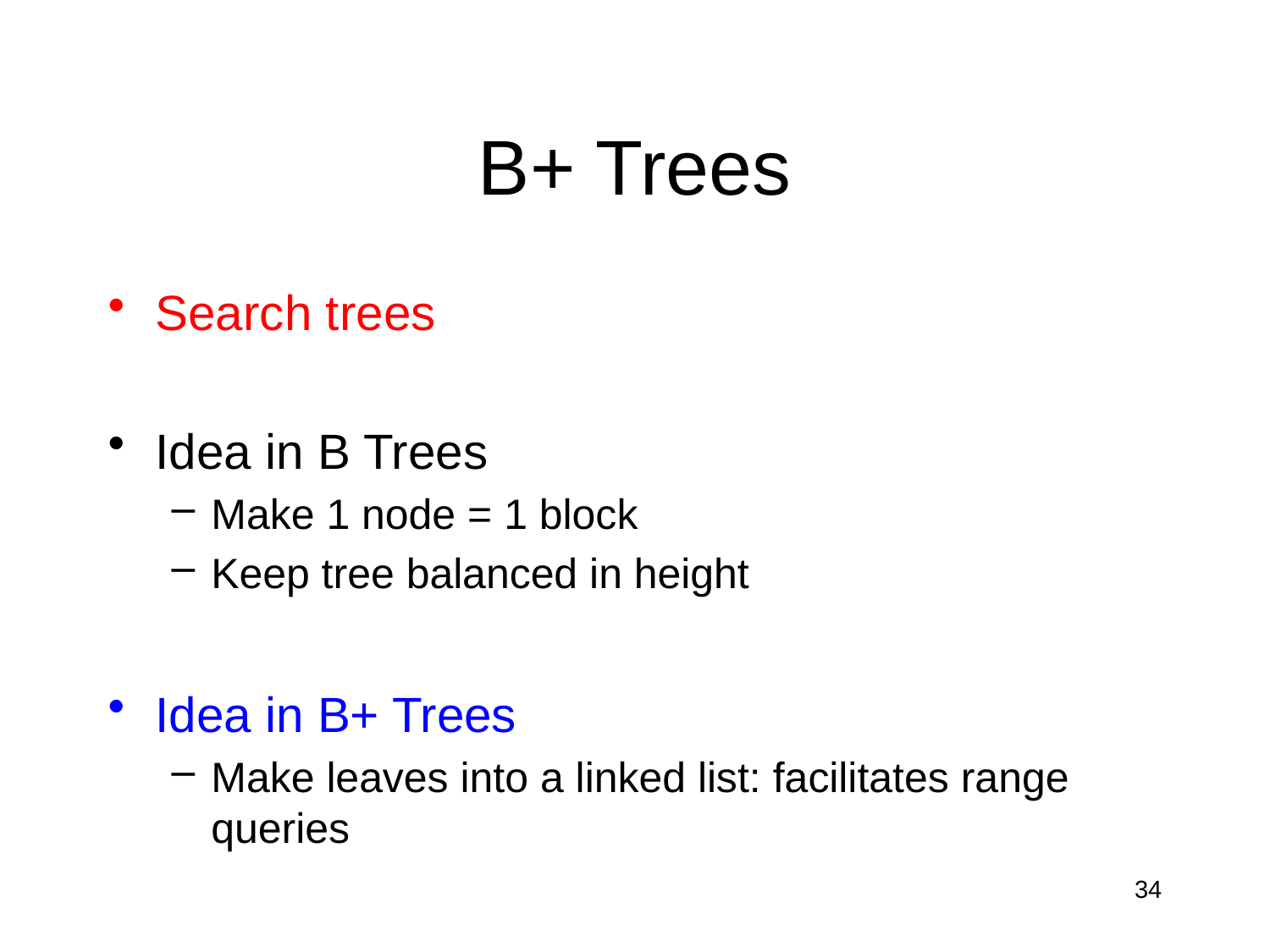

# B+ Trees
Search trees

Idea in B Trees
Make 1 node = 1 block
Keep tree balanced in height

Idea in B+ Trees
Make leaves into a linked list: facilitates range queries

34